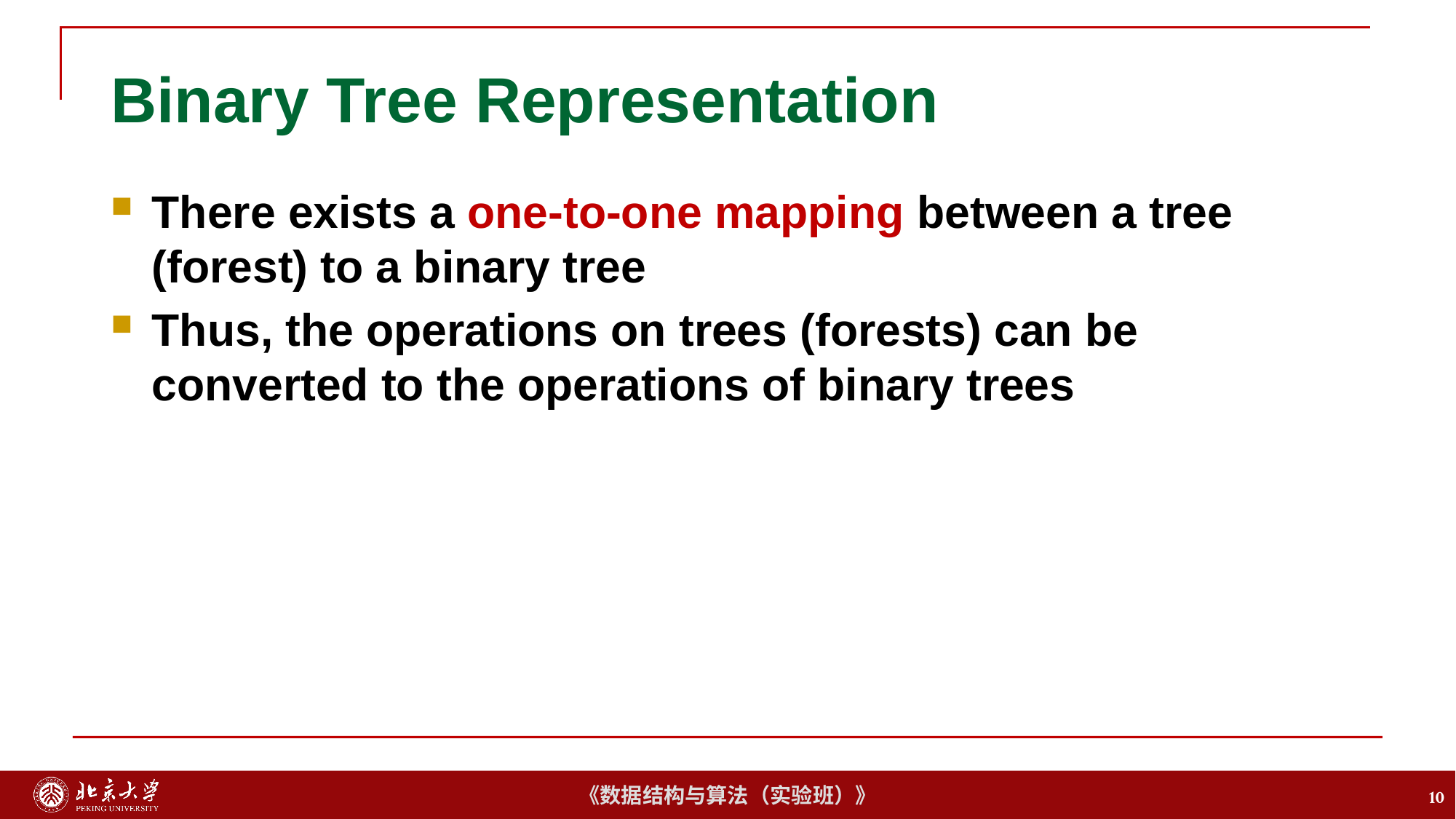

# Binary Tree Representation
There exists a one-to-one mapping between a tree (forest) to a binary tree
Thus, the operations on trees (forests) can be converted to the operations of binary trees
10